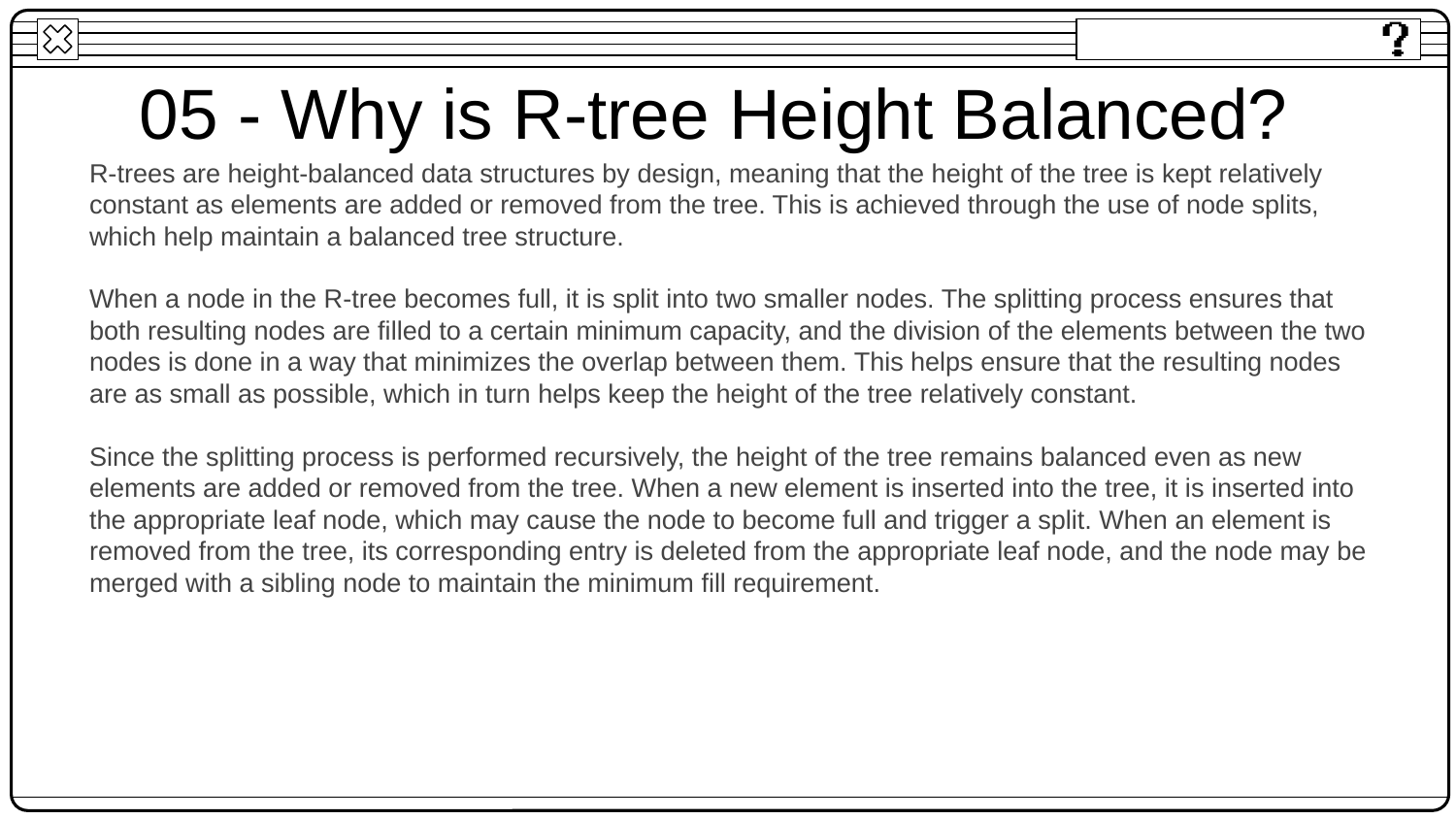

# 05 - Why is R-tree Height Balanced?
R-trees are height-balanced data structures by design, meaning that the height of the tree is kept relatively constant as elements are added or removed from the tree. This is achieved through the use of node splits, which help maintain a balanced tree structure.

When a node in the R-tree becomes full, it is split into two smaller nodes. The splitting process ensures that both resulting nodes are filled to a certain minimum capacity, and the division of the elements between the two nodes is done in a way that minimizes the overlap between them. This helps ensure that the resulting nodes are as small as possible, which in turn helps keep the height of the tree relatively constant.

Since the splitting process is performed recursively, the height of the tree remains balanced even as new elements are added or removed from the tree. When a new element is inserted into the tree, it is inserted into the appropriate leaf node, which may cause the node to become full and trigger a split. When an element is removed from the tree, its corresponding entry is deleted from the appropriate leaf node, and the node may be merged with a sibling node to maintain the minimum fill requirement.